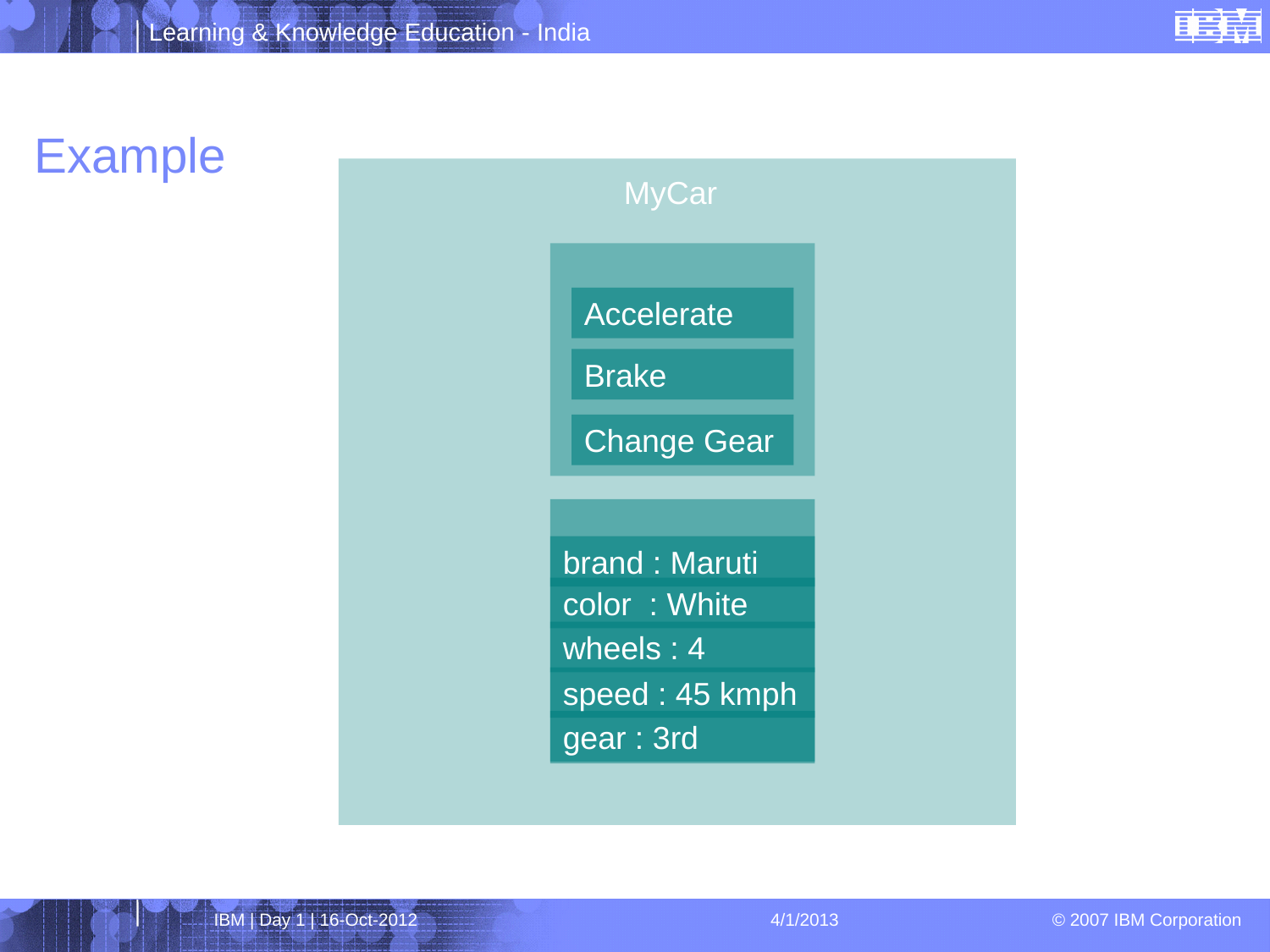

# Example

MyCar

Accelerate
Brake
Change Gear

brand : Maruti
color  : White
wheels : 4
speed : 45 kmph
gear : 3rd
IBM | Day 1 | 16-Oct-2012
4/1/2013